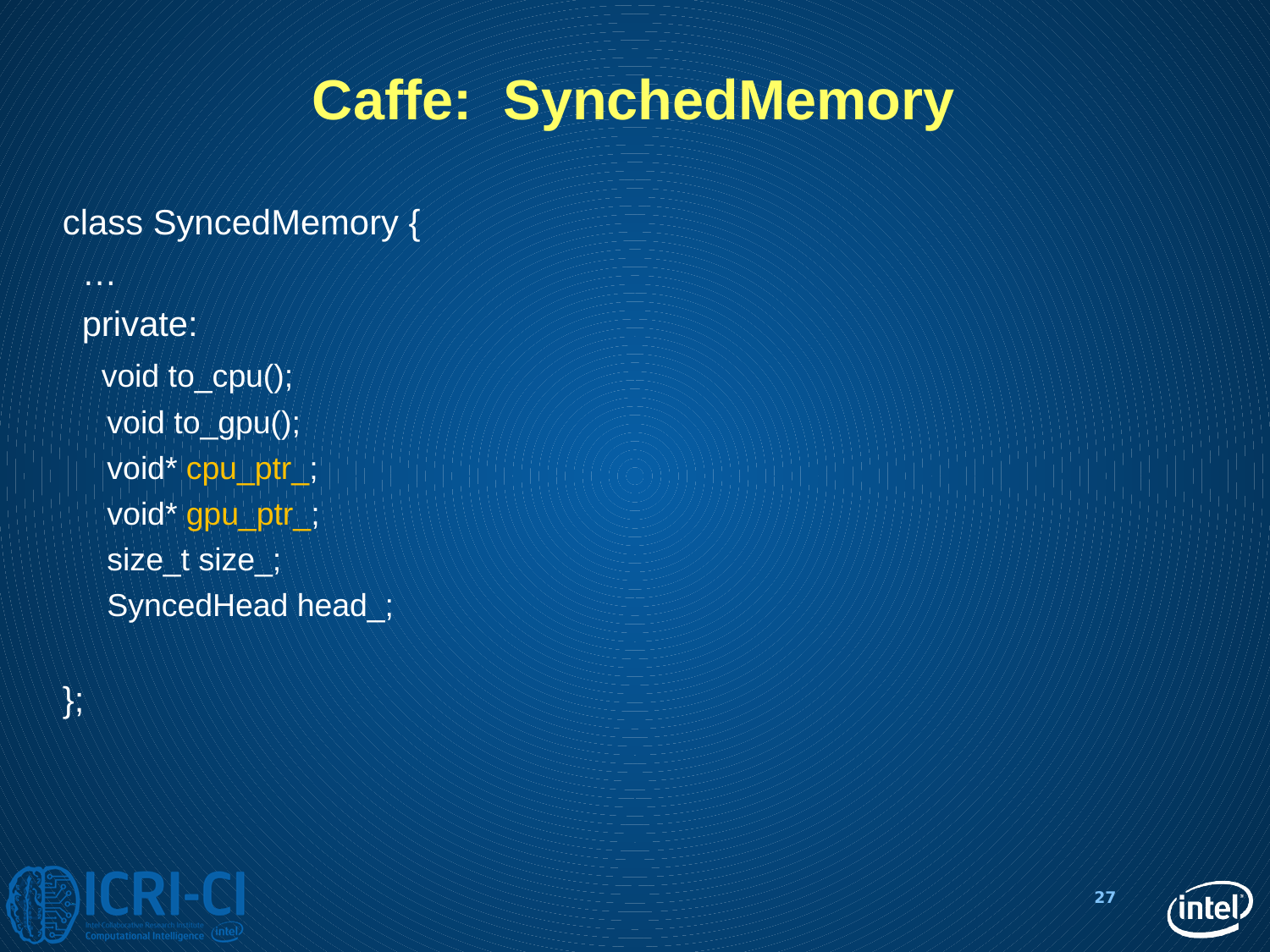

# Caffe:  SynchedMemory
class SyncedMemory {
  …
  private:
    void to_cpu();
     void to_gpu();
     void* cpu_ptr_;
     void* gpu_ptr_;
     size_t size_;
     SyncedHead head_;

};